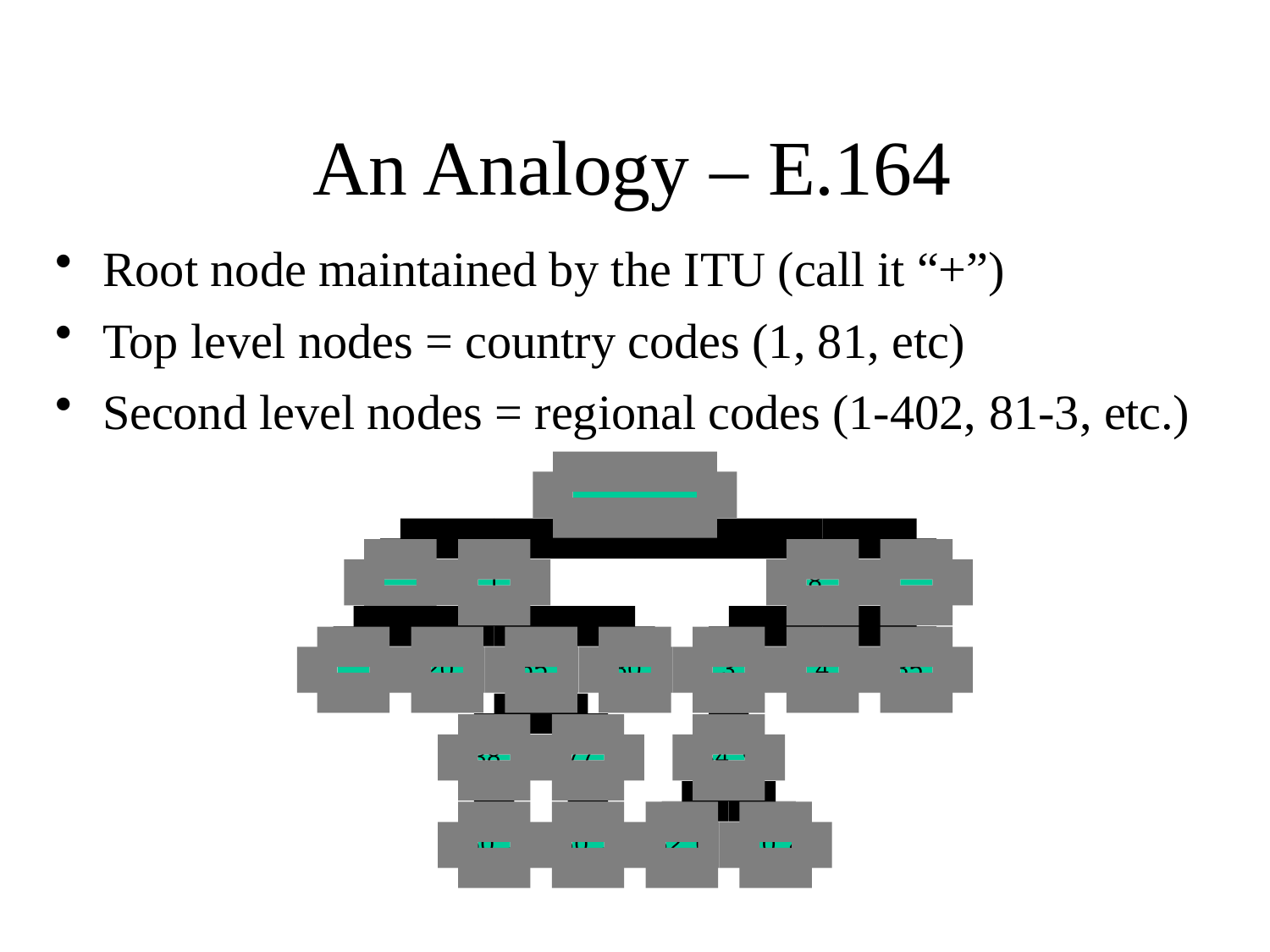

# An Analogy – E.164
Root node maintained by the ITU (call it “+”)
Top level nodes = country codes (1, 81, etc)
Second level nodes = regional codes (1-402, 81-3, etc.)

" + "

. . .
1
8 1
. . .

. . .
0 2
5 0
0 8
3
4
5 2
2
6
8
8

8 1
7 9
4 8
3
7
3
9

0 0
0 0
2 2
0 2
6
3
6
3
5
6
2
4